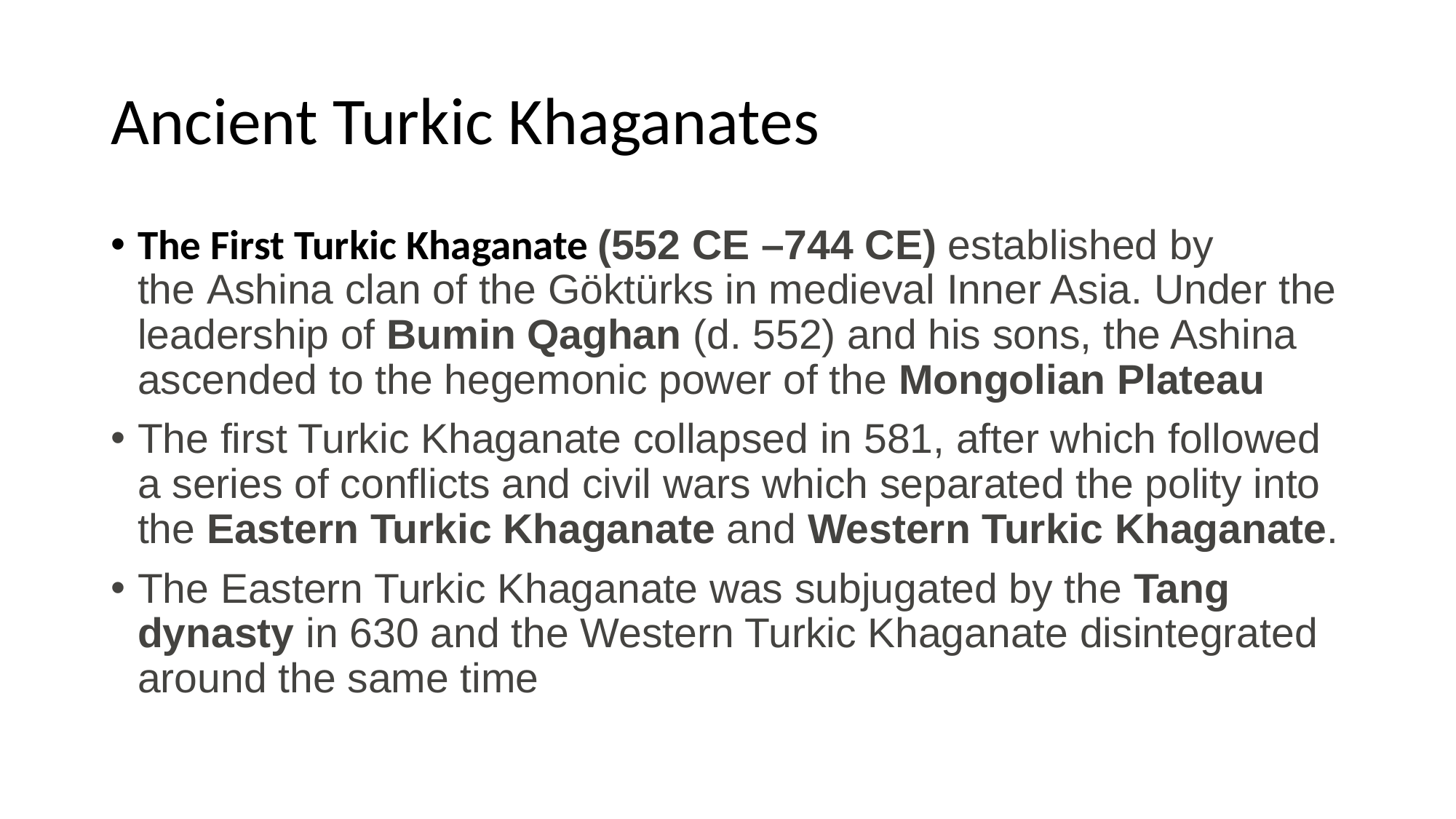

# Ancient Turkic Khaganates
The First Turkic Khaganate (552 CE –744 CE) established by the Ashina clan of the Göktürks in medieval Inner Asia. Under the leadership of Bumin Qaghan (d. 552) and his sons, the Ashina ascended to the hegemonic power of the Mongolian Plateau
The first Turkic Khaganate collapsed in 581, after which followed a series of conflicts and civil wars which separated the polity into the Eastern Turkic Khaganate and Western Turkic Khaganate.
The Eastern Turkic Khaganate was subjugated by the Tang dynasty in 630 and the Western Turkic Khaganate disintegrated around the same time